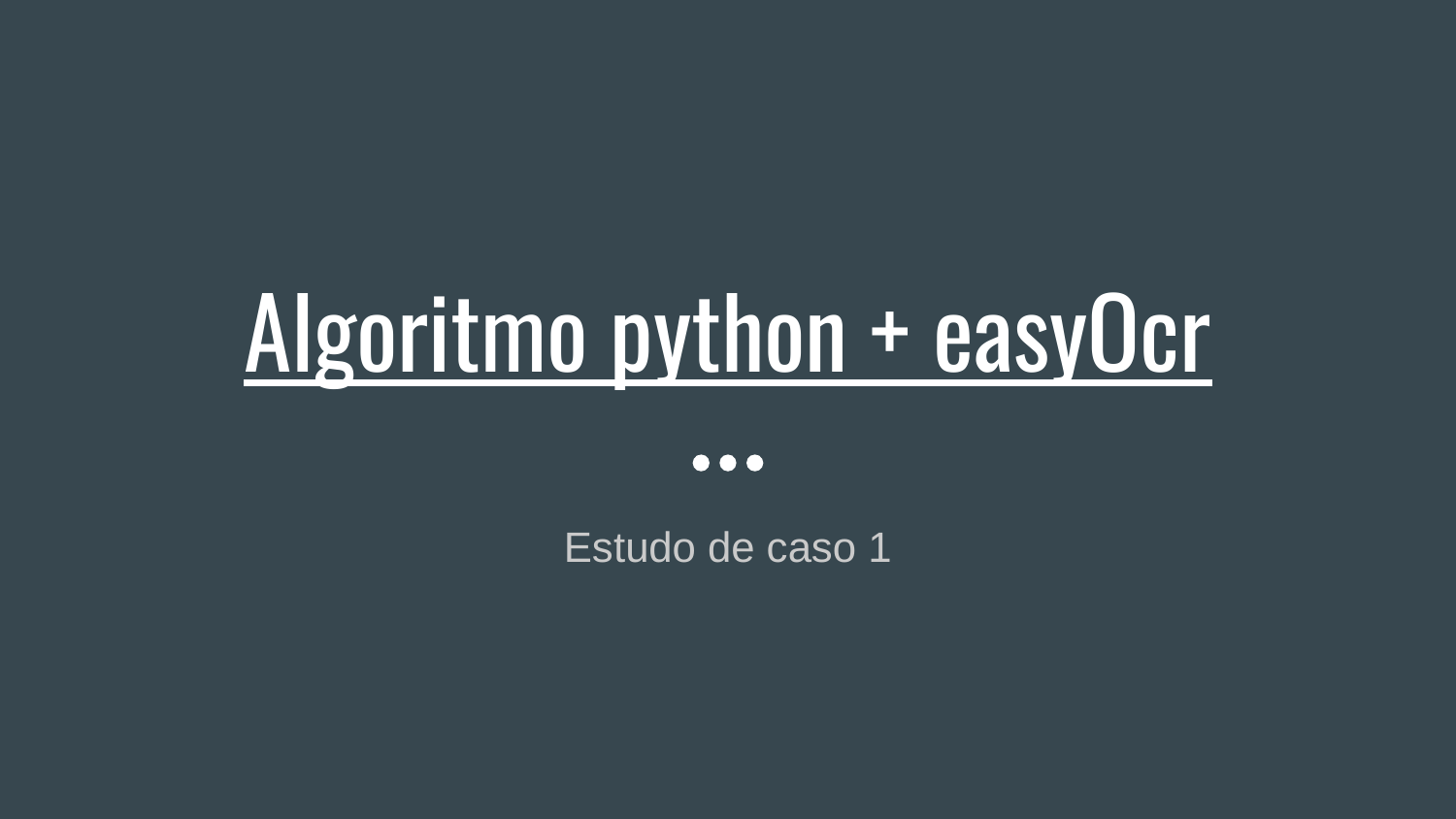

# Algoritmo python + easyOcr
Estudo de caso 1